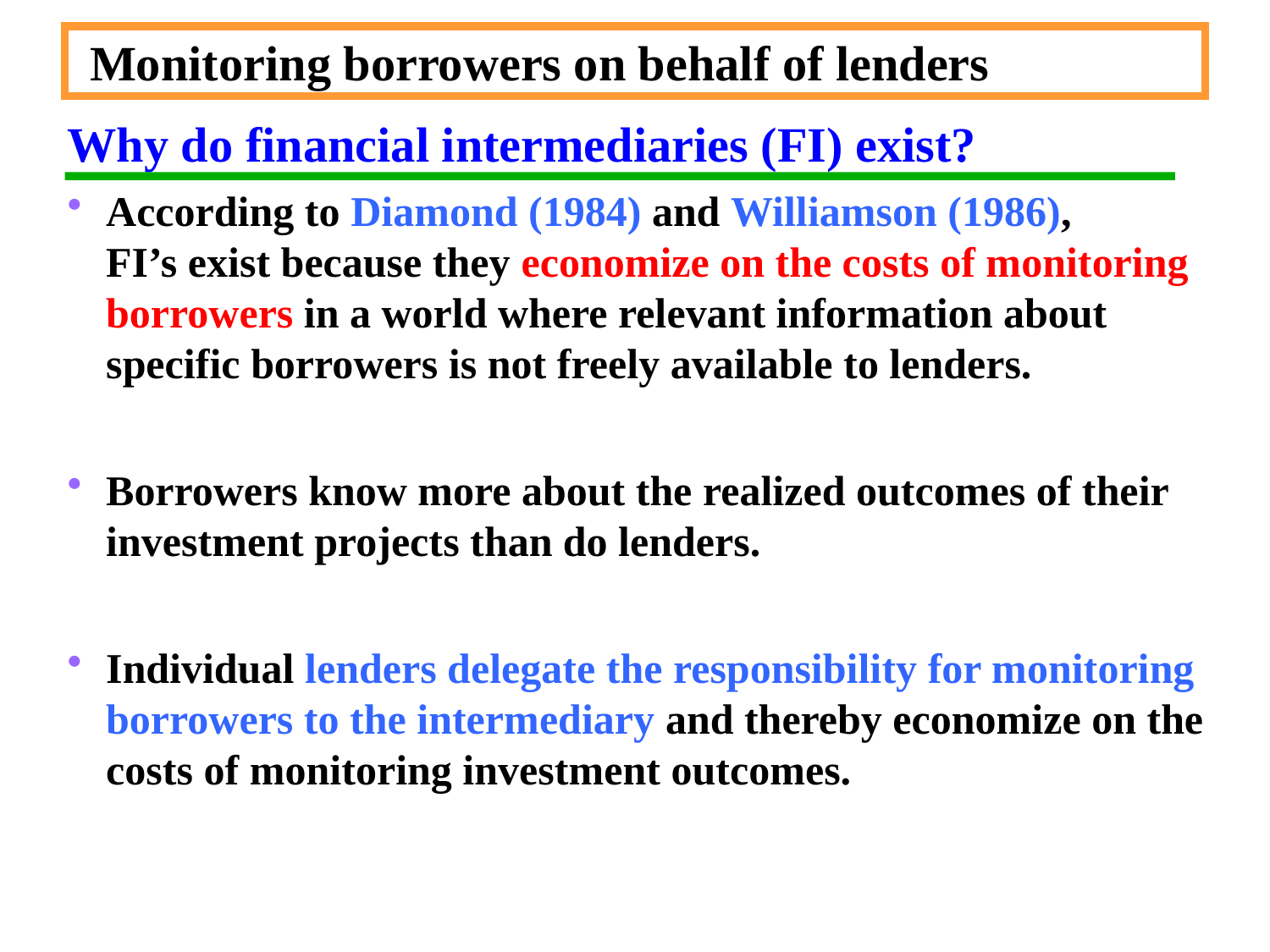

Monitoring borrowers on behalf of lenders
Why do financial intermediaries (FI) exist?
According to Diamond (1984) and Williamson (1986),        FI’s exist because they economize on the costs of monitoring borrowers in a world where relevant information about specific borrowers is not freely available to lenders.

Borrowers know more about the realized outcomes of their investment projects than do lenders.

Individual lenders delegate the responsibility for monitoring borrowers to the intermediary and thereby economize on the costs of monitoring investment outcomes.